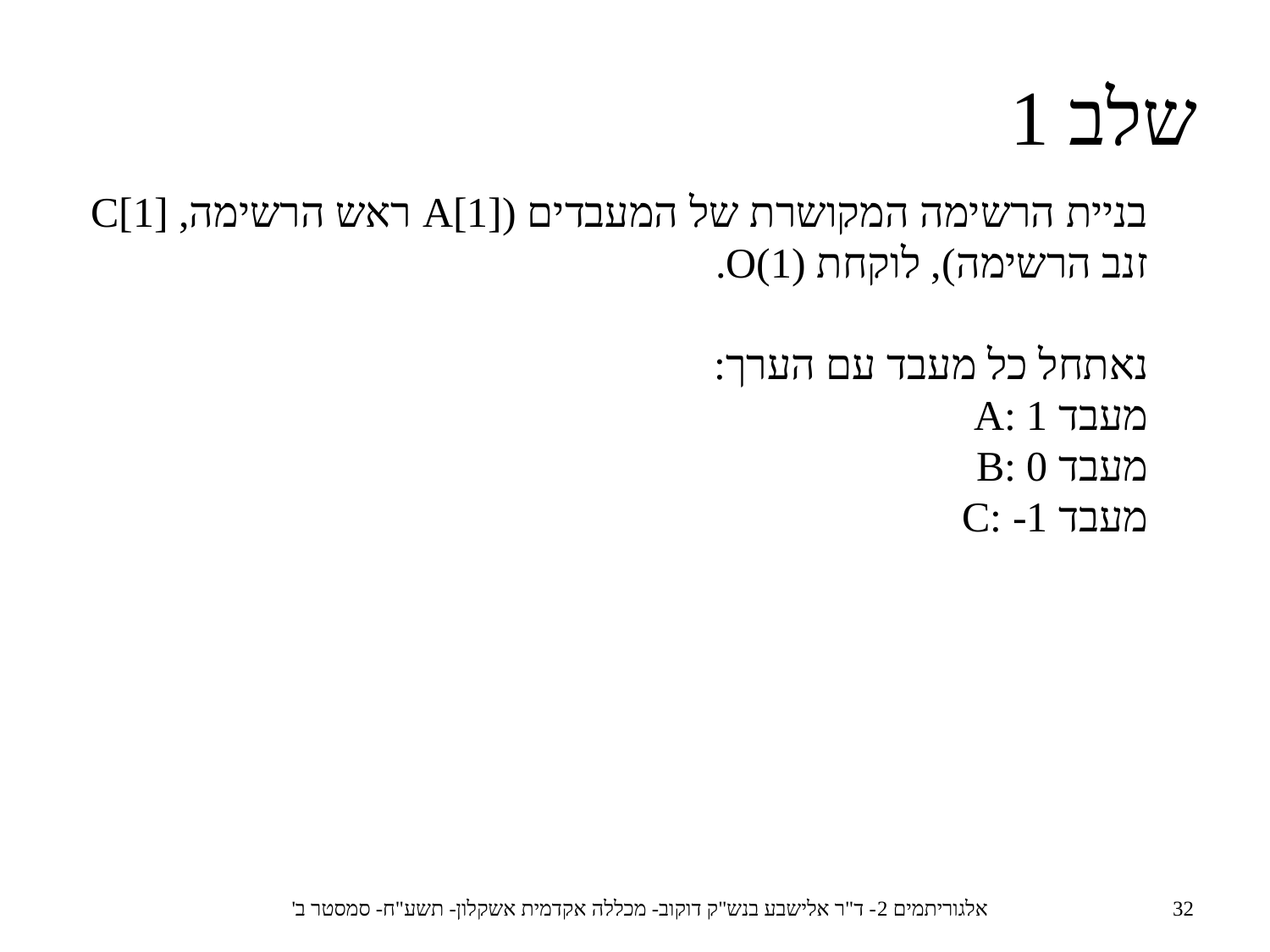

שלב 1
בניית הרשימה המקושרת של המעבדים (A[1] ראש הרשימה, C[1] זנב הרשימה), לוקחת O(1).

נאתחל כל מעבד עם הערך:
מעבד A: 1
מעבד B: 0
מעבד C: -1
אלגוריתמים 2- ד"ר אלישבע בנש"ק דוקוב- מכללה אקדמית אשקלון- תשע"ח- סמסטר ב'
32